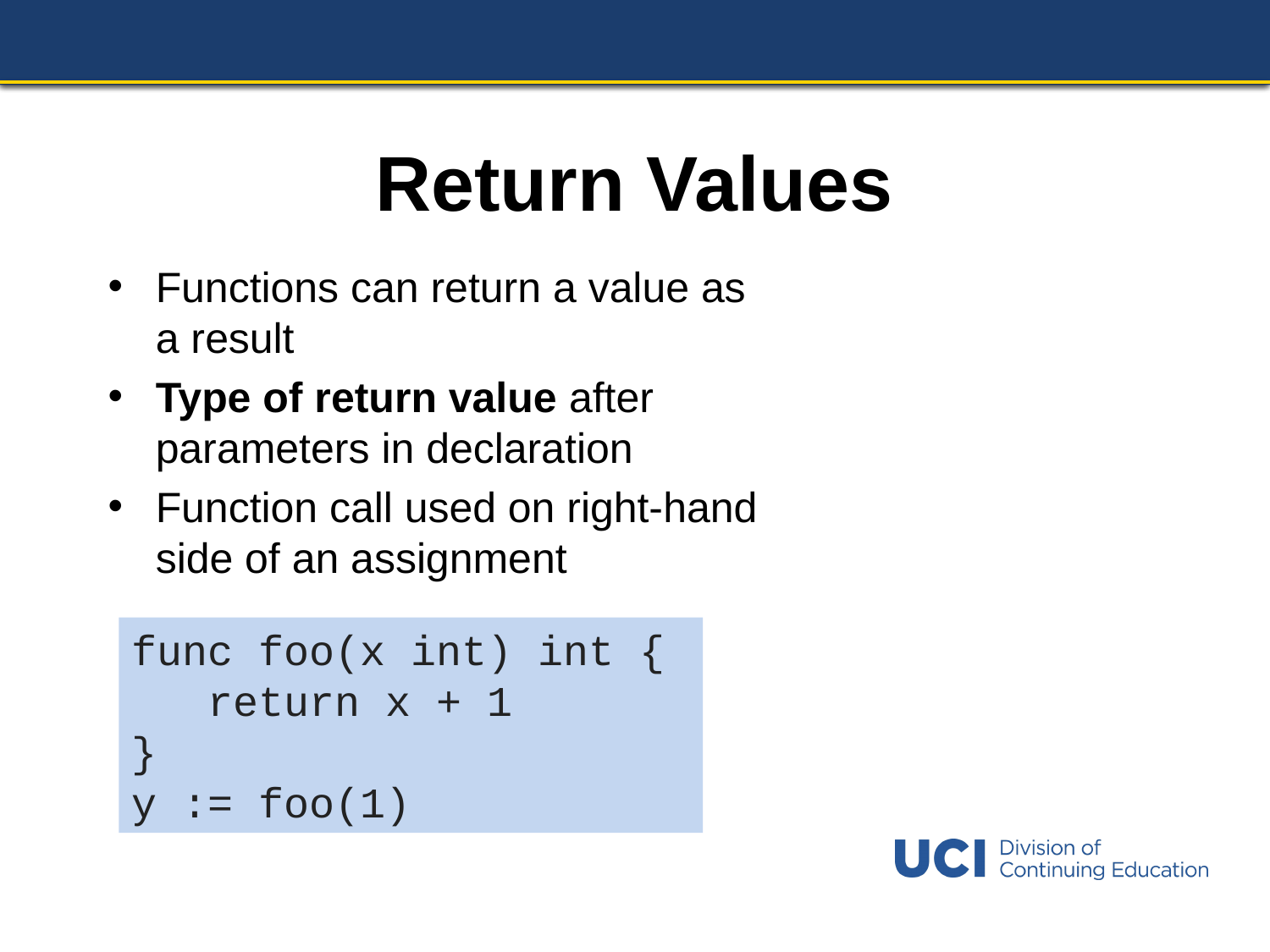

# Return Values
Functions can return a value as a result
Type of return value after parameters in declaration
Function call used on right-hand side of an assignment
func foo(x int) int {
   return x + 1
}
y := foo(1)